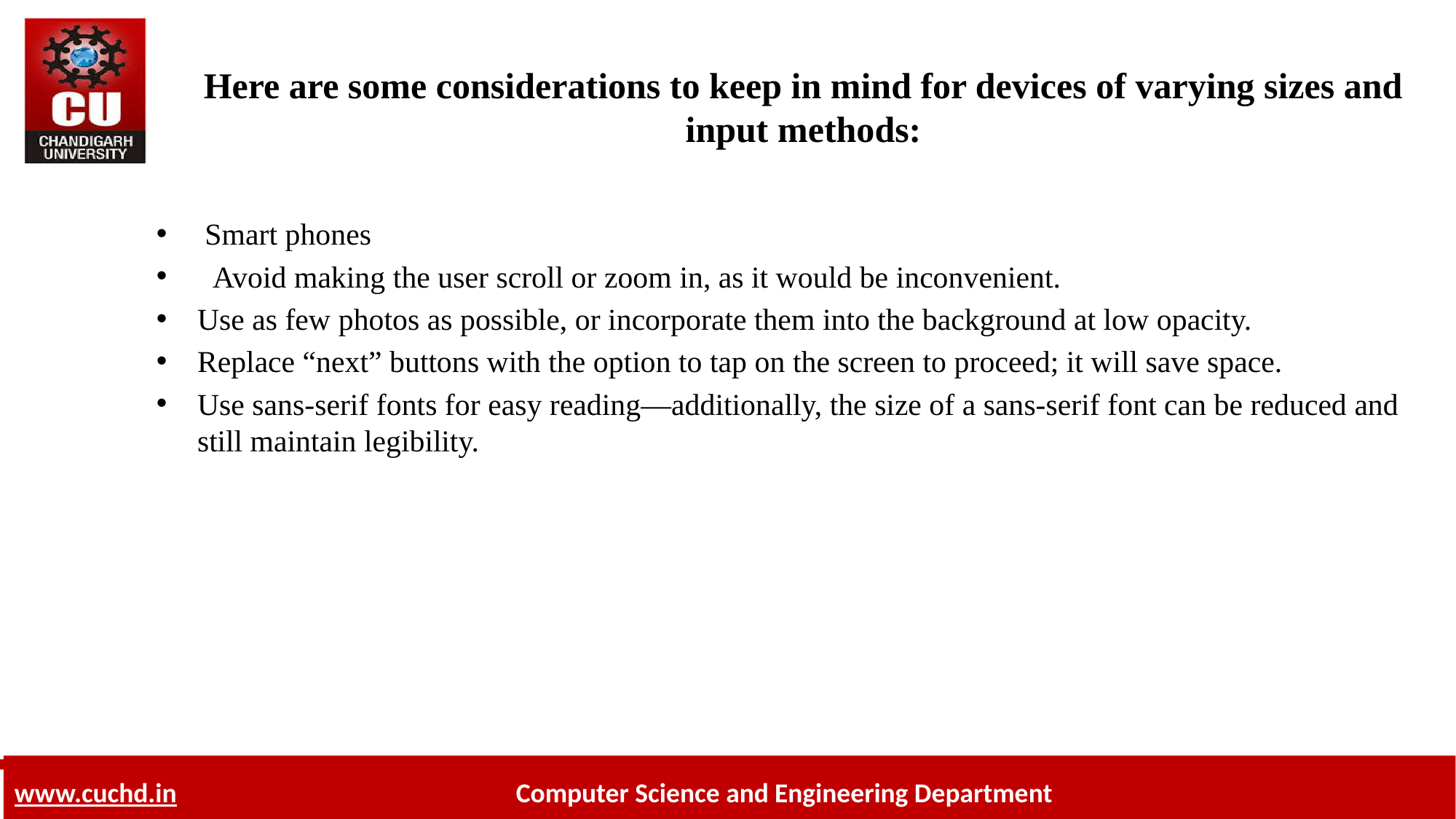

# Here are some considerations to keep in mind for devices of varying sizes and input methods:
 Smart phones
  Avoid making the user scroll or zoom in, as it would be inconvenient.
Use as few photos as possible, or incorporate them into the background at low opacity.
Replace “next” buttons with the option to tap on the screen to proceed; it will save space.
Use sans-serif fonts for easy reading—additionally, the size of a sans-serif font can be reduced and still maintain legibility.